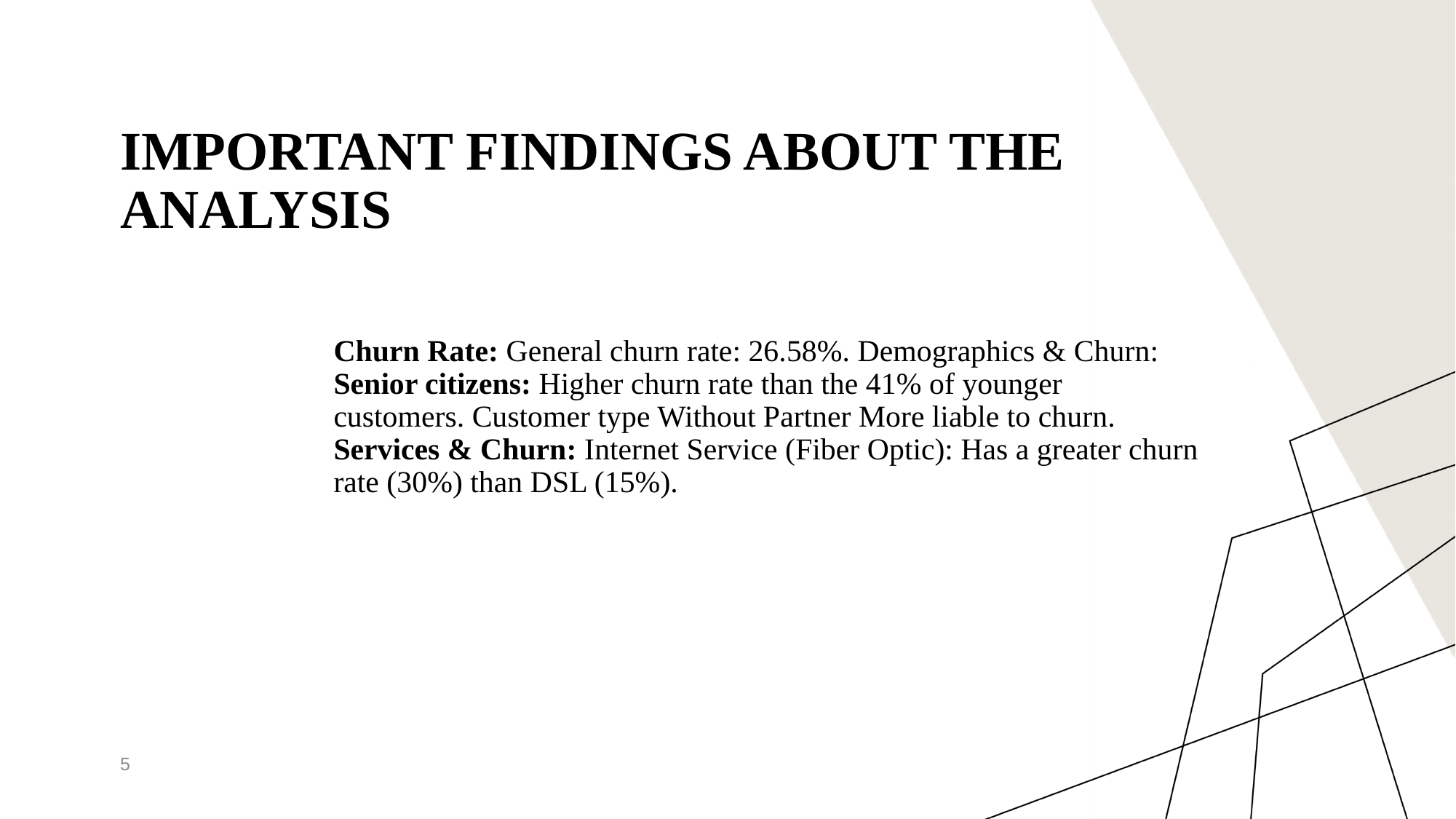

# Important Findings about the Analysis
Churn Rate: General churn rate: 26.58%. Demographics & Churn: Senior citizens: Higher churn rate than the 41% of younger customers. Customer type Without Partner More liable to churn. Services & Churn: Internet Service (Fiber Optic): Has a greater churn rate (30%) than DSL (15%).
5